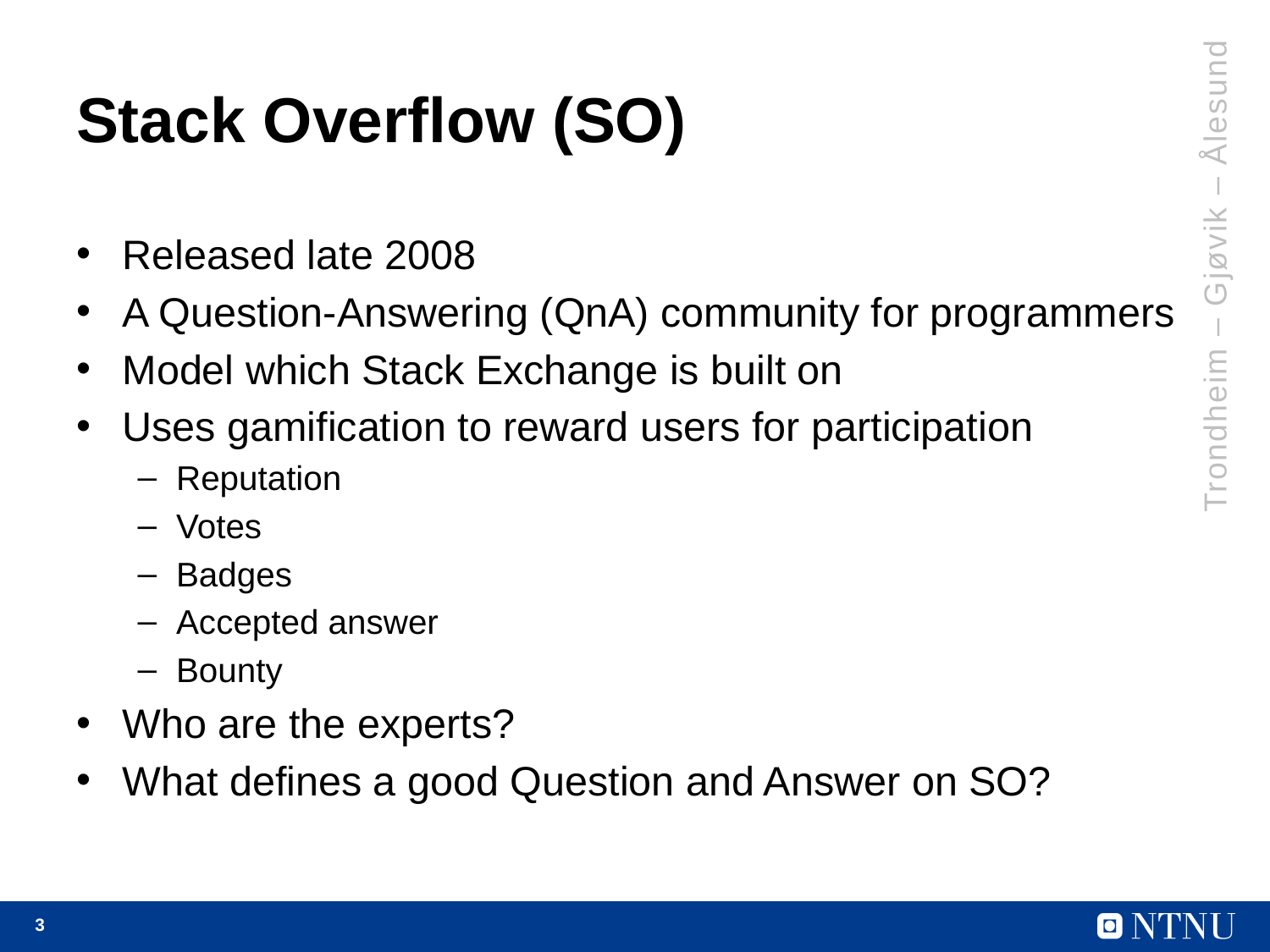

# Stack Overflow (SO)
Released late 2008
A Question-Answering (QnA) community for programmers
Model which Stack Exchange is built on
Uses gamification to reward users for participation
Reputation
Votes
Badges
Accepted answer
Bounty
Who are the experts?
What defines a good Question and Answer on SO?
Trondheim – Gjøvik – Ålesund